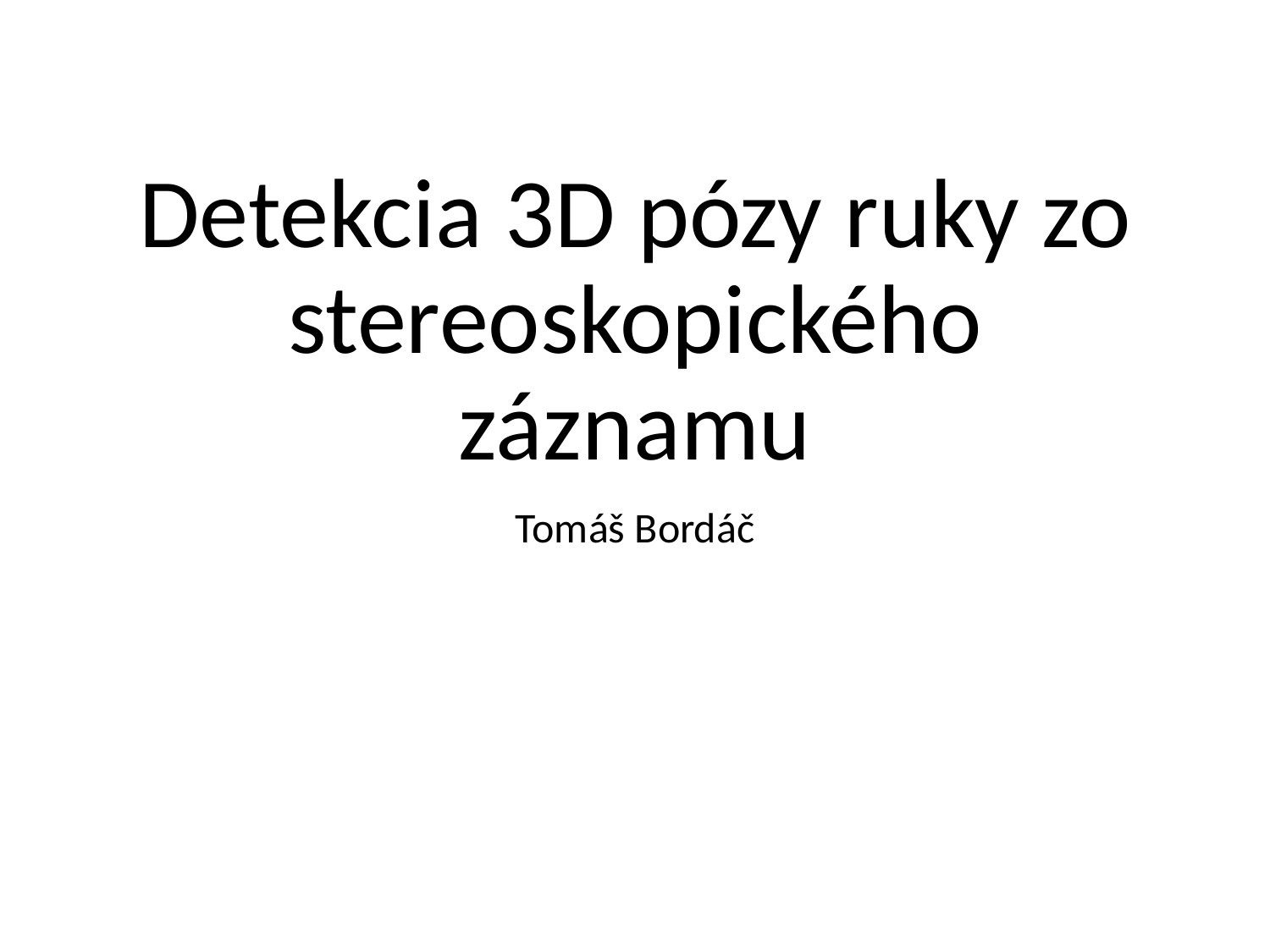

# Detekcia 3D pózy ruky zo stereoskopického záznamu
Tomáš Bordáč